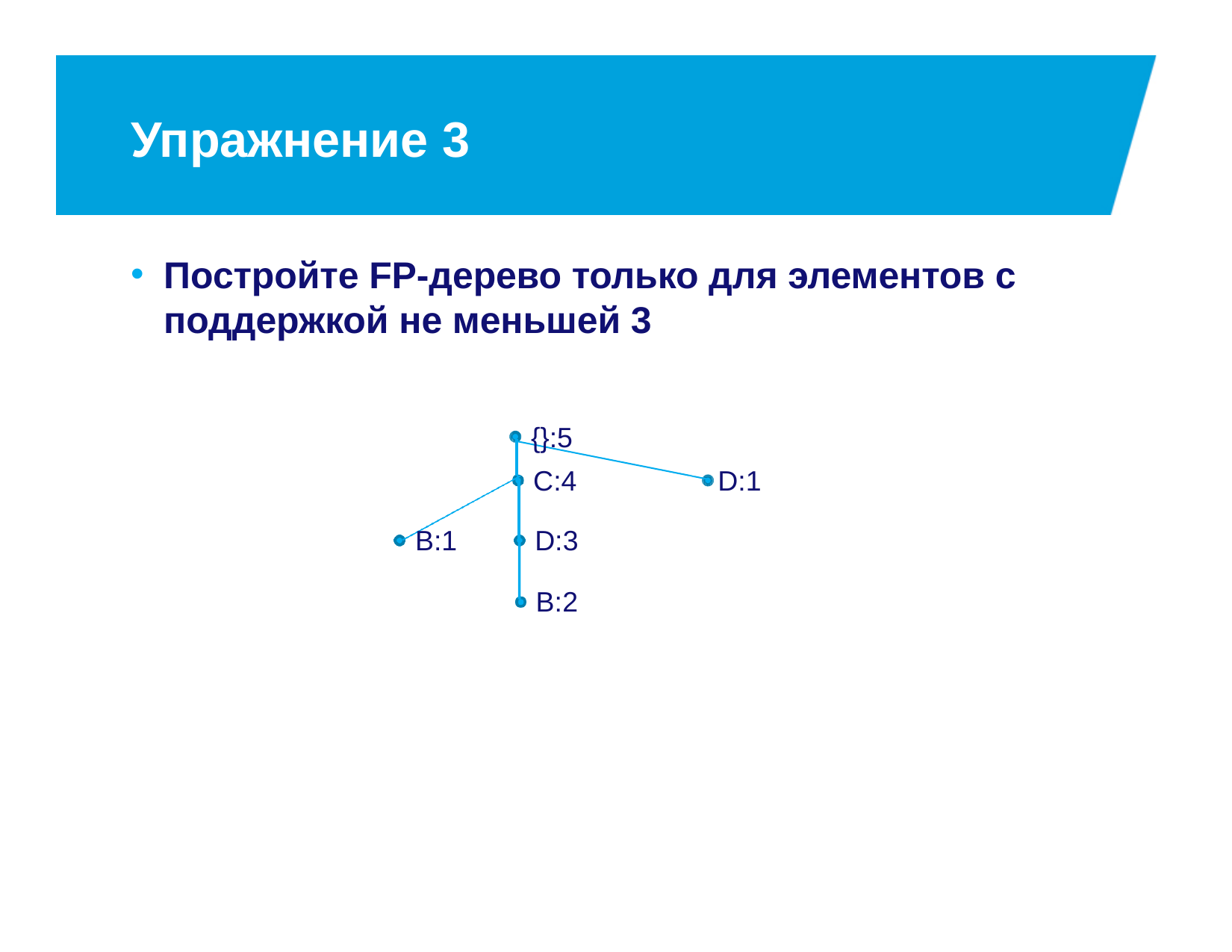

# Упражнение 3
Постройте FP-дерево только для элементов с поддержкой не меньшей 3
{}:5
C:4

D:1

B:1
D:3
B:2